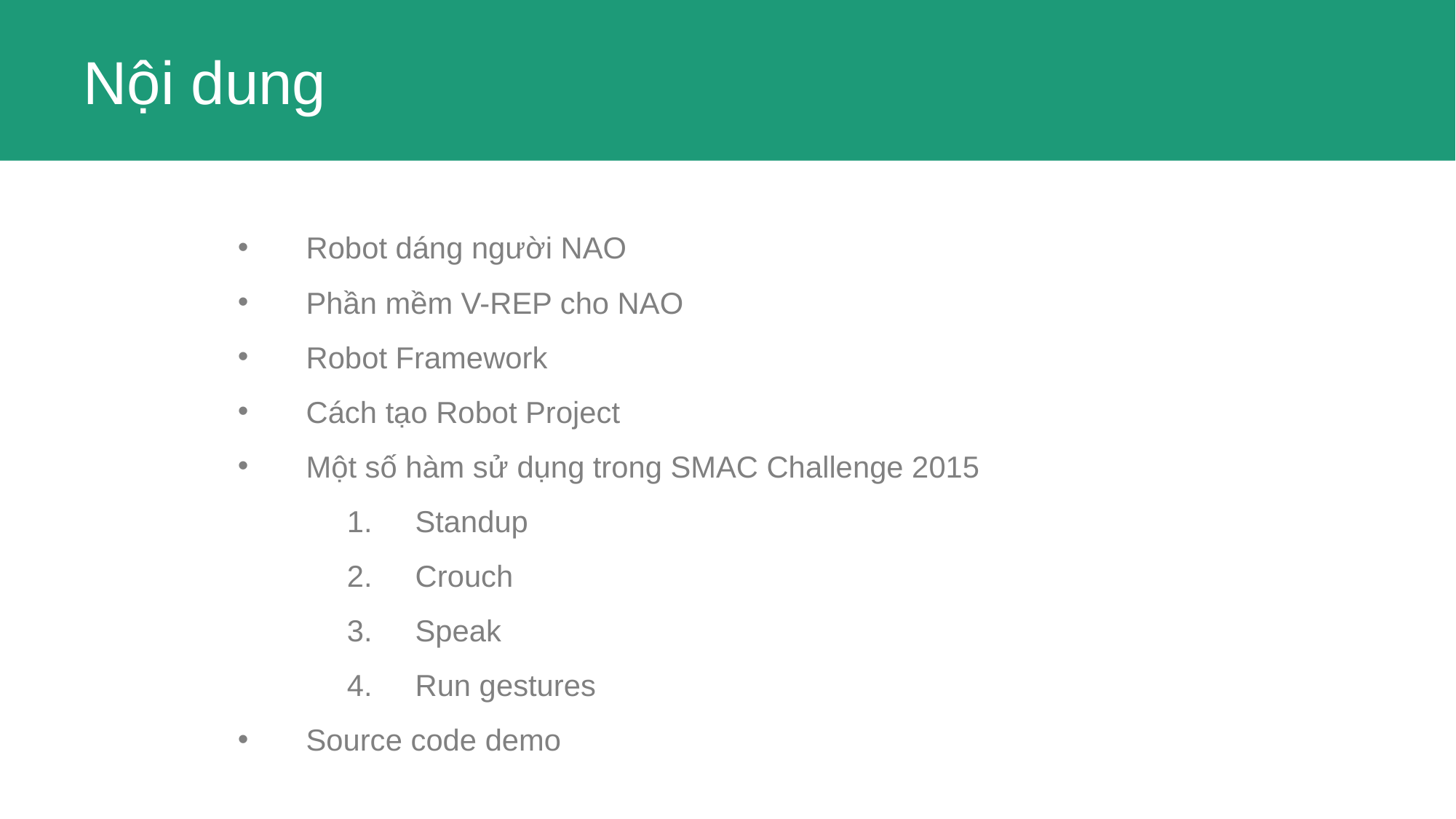

Nội dung
Robot dáng người NAO
Phần mềm V-REP cho NAO
Robot Framework
Cách tạo Robot Project
Một số hàm sử dụng trong SMAC Challenge 2015
Standup
Crouch
Speak
Run gestures
Source code demo